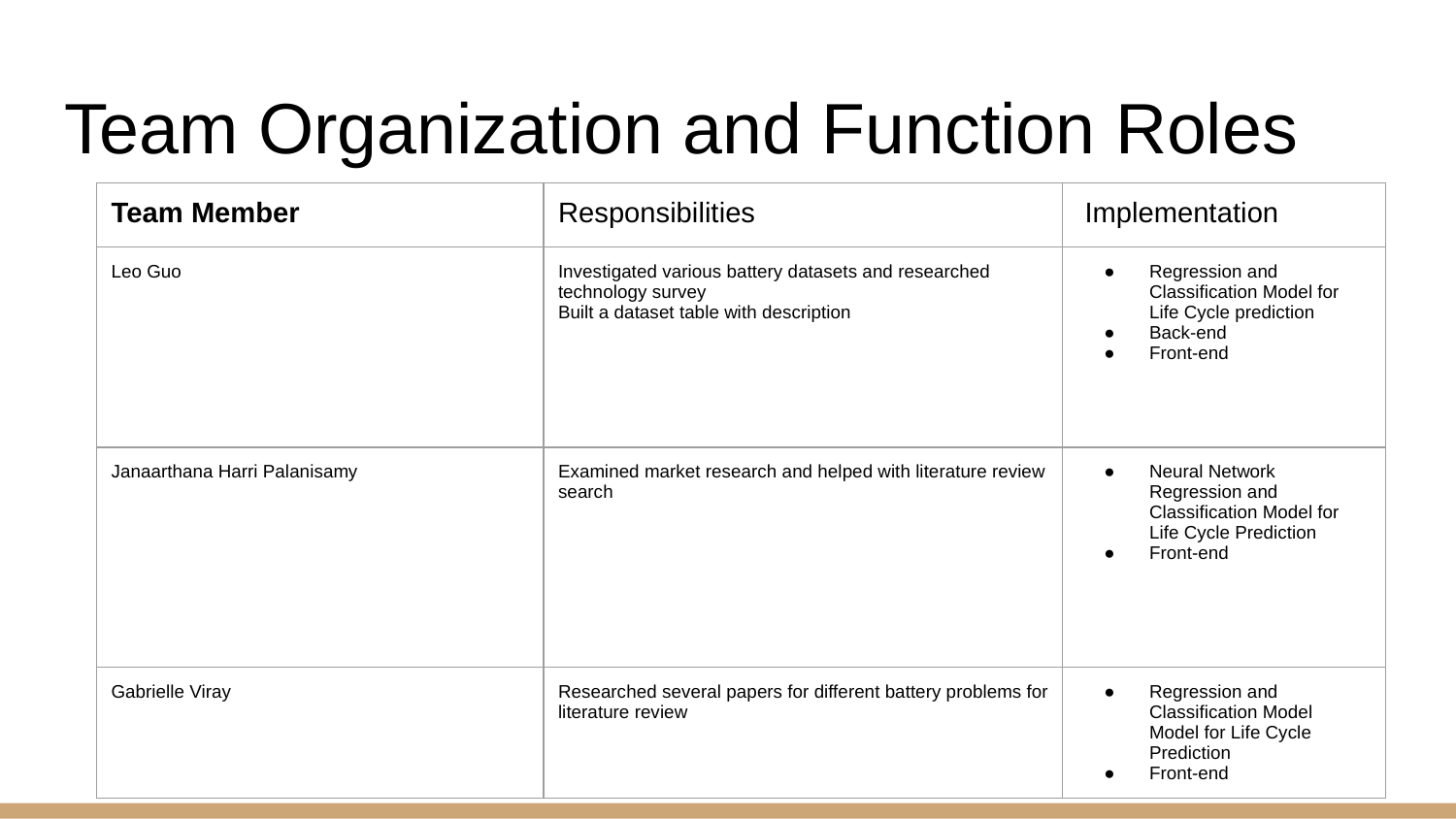

# Team Organization and Function Roles
| Team Member | Responsibilities | Implementation |
| --- | --- | --- |
| Leo Guo | Investigated various battery datasets and researched technology survey Built a dataset table with description | Regression and Classification Model for Life Cycle prediction Back-end Front-end |
| Janaarthana Harri Palanisamy | Examined market research and helped with literature review search | Neural Network Regression and Classification Model for Life Cycle Prediction Front-end |
| Gabrielle Viray | Researched several papers for different battery problems for literature review | Regression and Classification Model Model for Life Cycle Prediction Front-end |